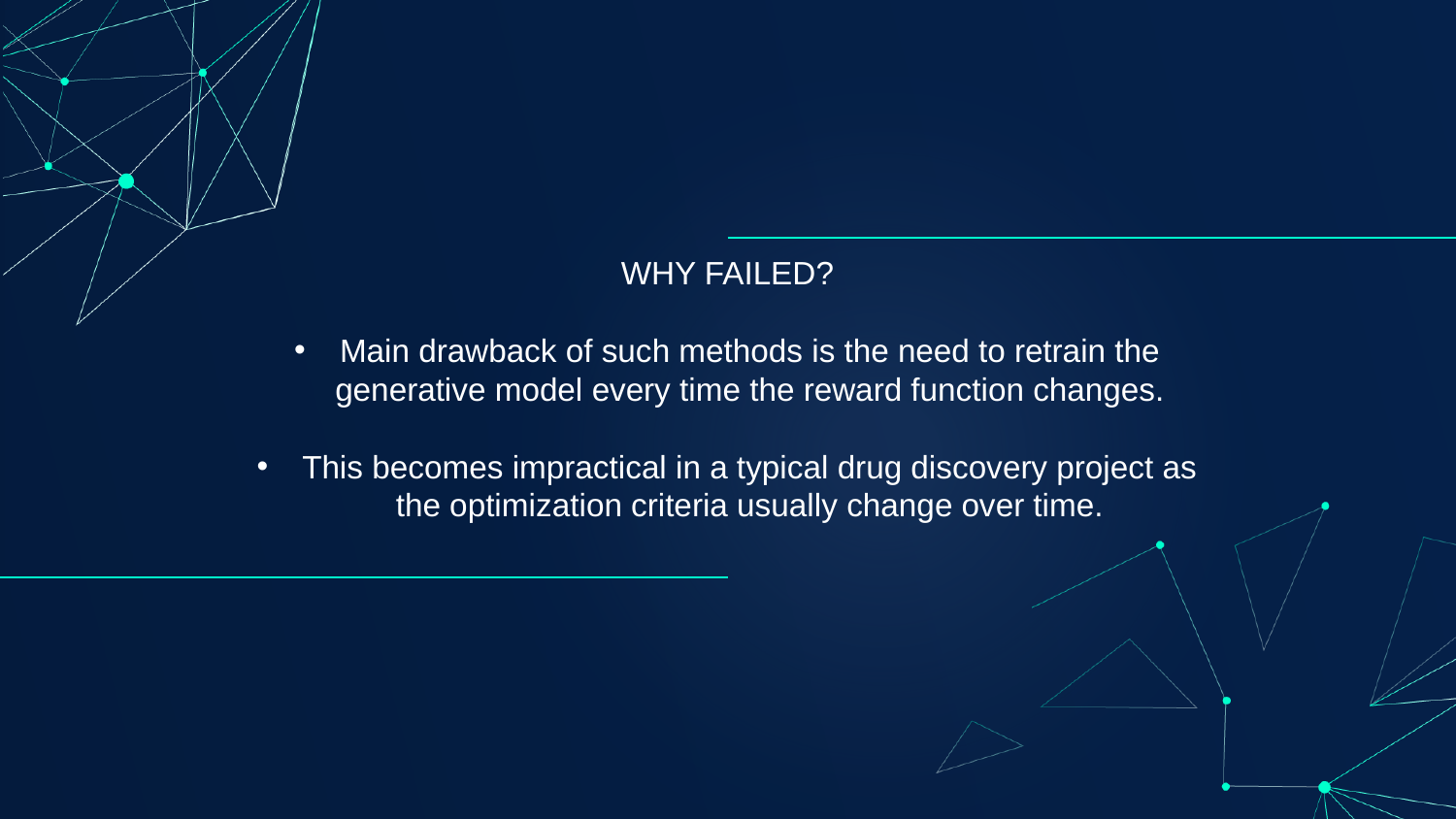

WHY FAILED?

Main drawback of such methods is the need to retrain the generative model every time the reward function changes.

This becomes impractical in a typical drug discovery project as the optimization criteria usually change over time.